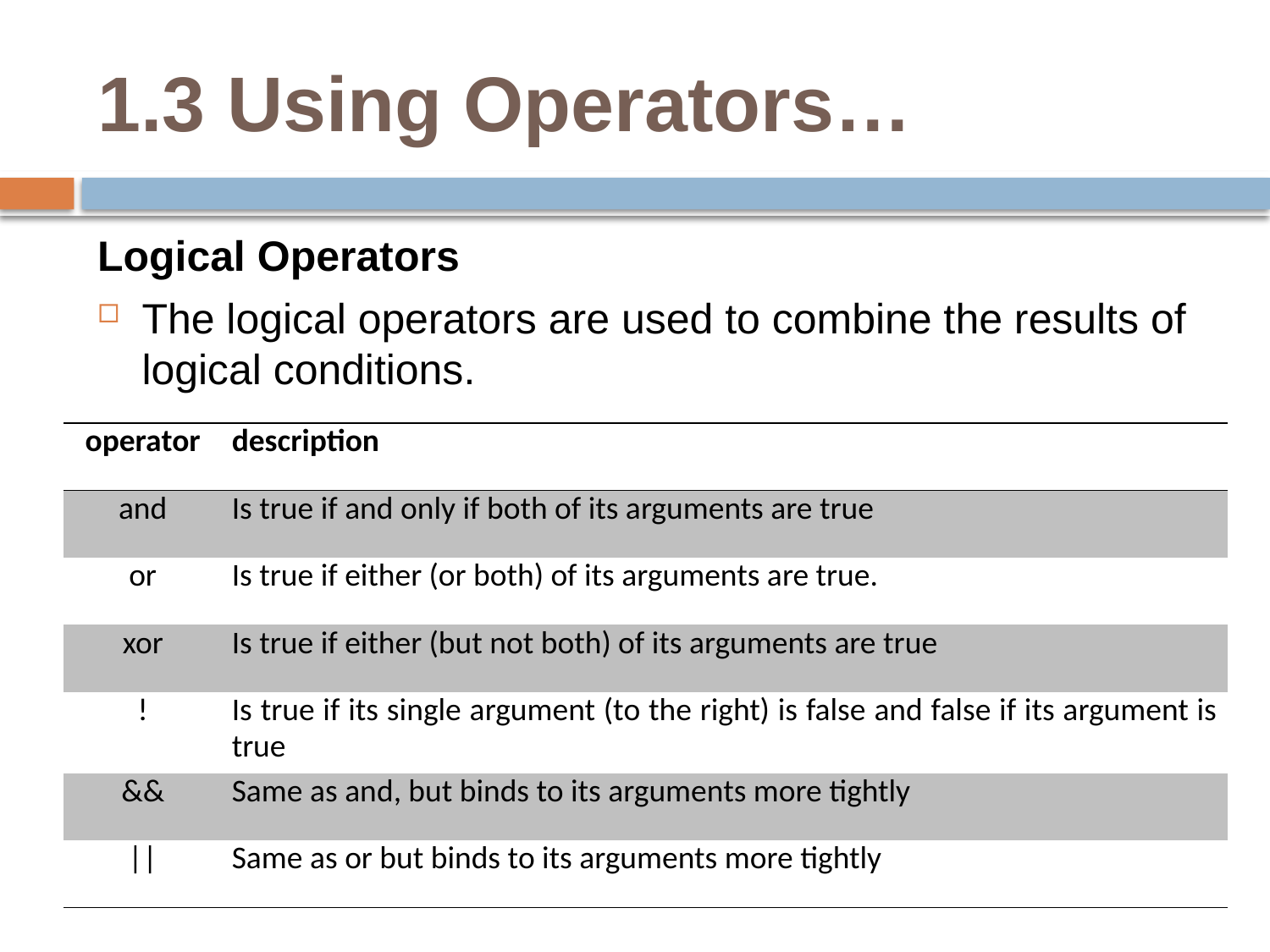

# 1.3 Using Operators…
Logical Operators
The logical operators are used to combine the results of logical conditions.
| operator | description |
| --- | --- |
| and | Is true if and only if both of its arguments are true |
| or | Is true if either (or both) of its arguments are true. |
| xor | Is true if either (but not both) of its arguments are true |
| ! | Is true if its single argument (to the right) is false and false if its argument is true |
| && | Same as and, but binds to its arguments more tightly |
| || | Same as or but binds to its arguments more tightly |